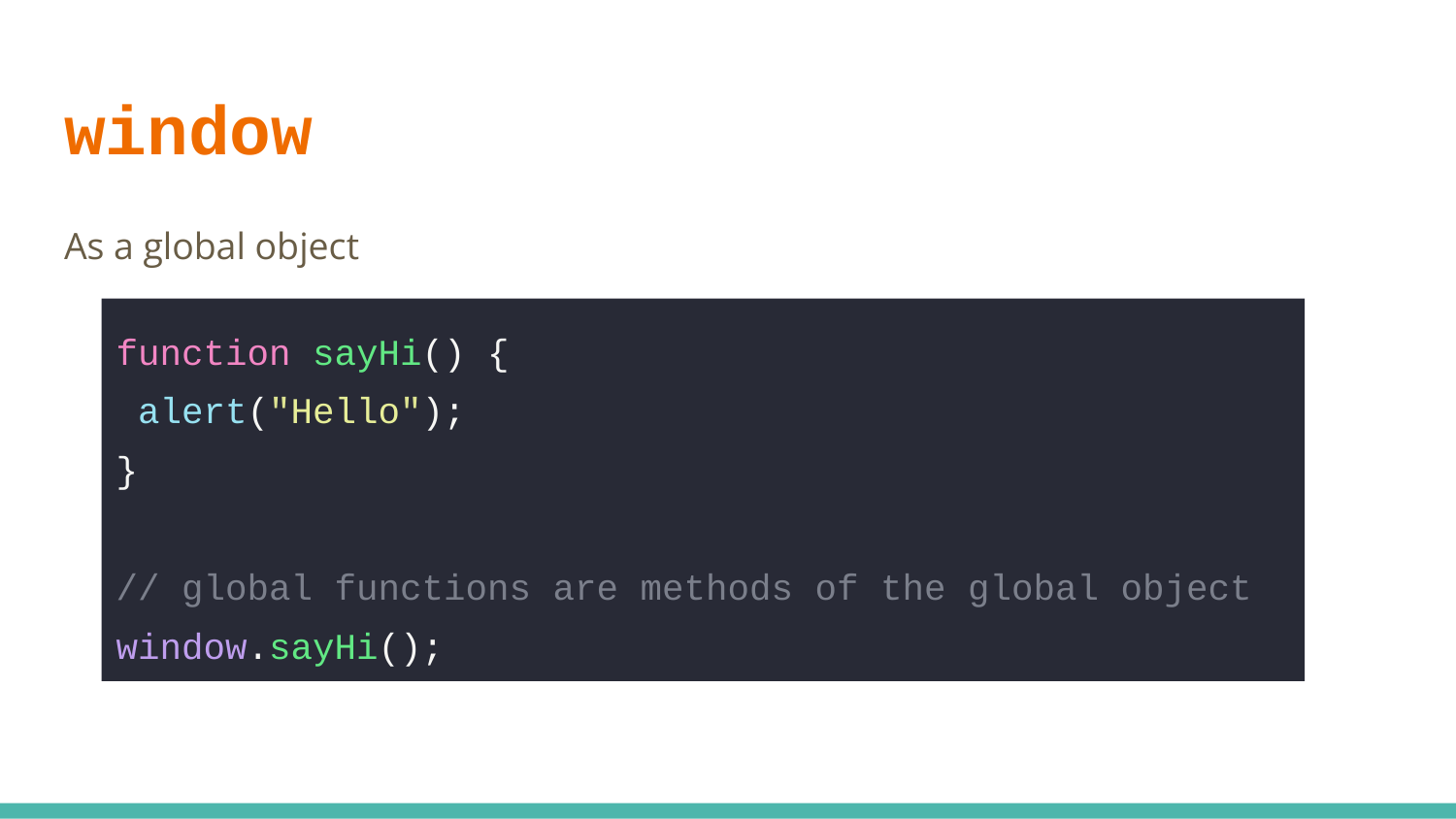

# window
As a global object

function sayHi() {
 alert("Hello");
}

// global functions are methods of the global object
window.sayHi();